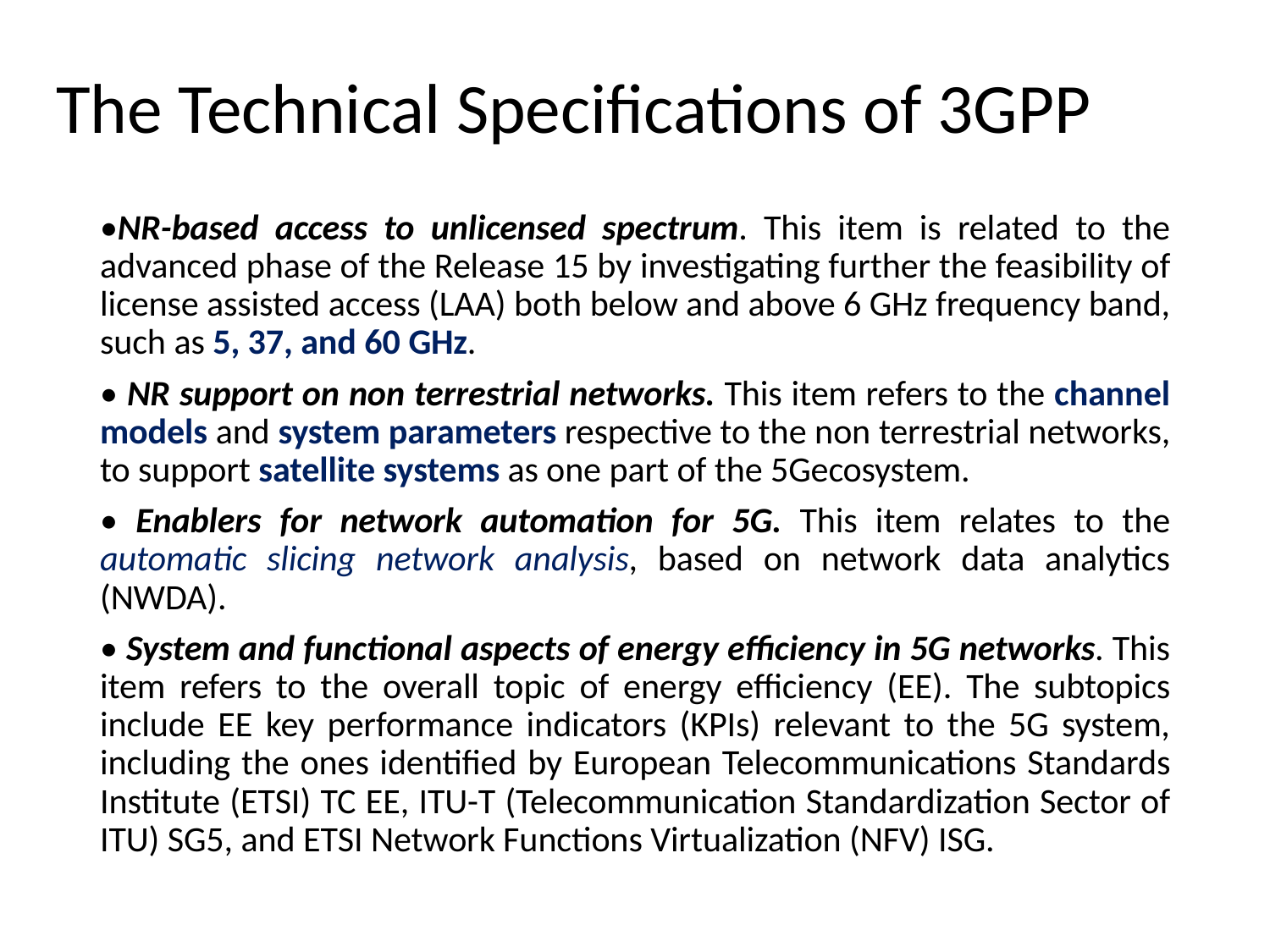

The Technical Specifications of 3GPP
•NR-based access to unlicensed spectrum. This item is related to the advanced phase of the Release 15 by investigating further the feasibility of license assisted access (LAA) both below and above 6 GHz frequency band, such as 5, 37, and 60 GHz.
• NR support on non terrestrial networks. This item refers to the channel models and system parameters respective to the non terrestrial networks, to support satellite systems as one part of the 5Gecosystem.
• Enablers for network automation for 5G. This item relates to the automatic slicing network analysis, based on network data analytics (NWDA).
• System and functional aspects of energy efficiency in 5G networks. This item refers to the overall topic of energy efficiency (EE). The subtopics include EE key performance indicators (KPIs) relevant to the 5G system, including the ones identified by European Telecommunications Standards Institute (ETSI) TC EE, ITU-T (Telecommunication Standardization Sector of ITU) SG5, and ETSI Network Functions Virtualization (NFV) ISG.